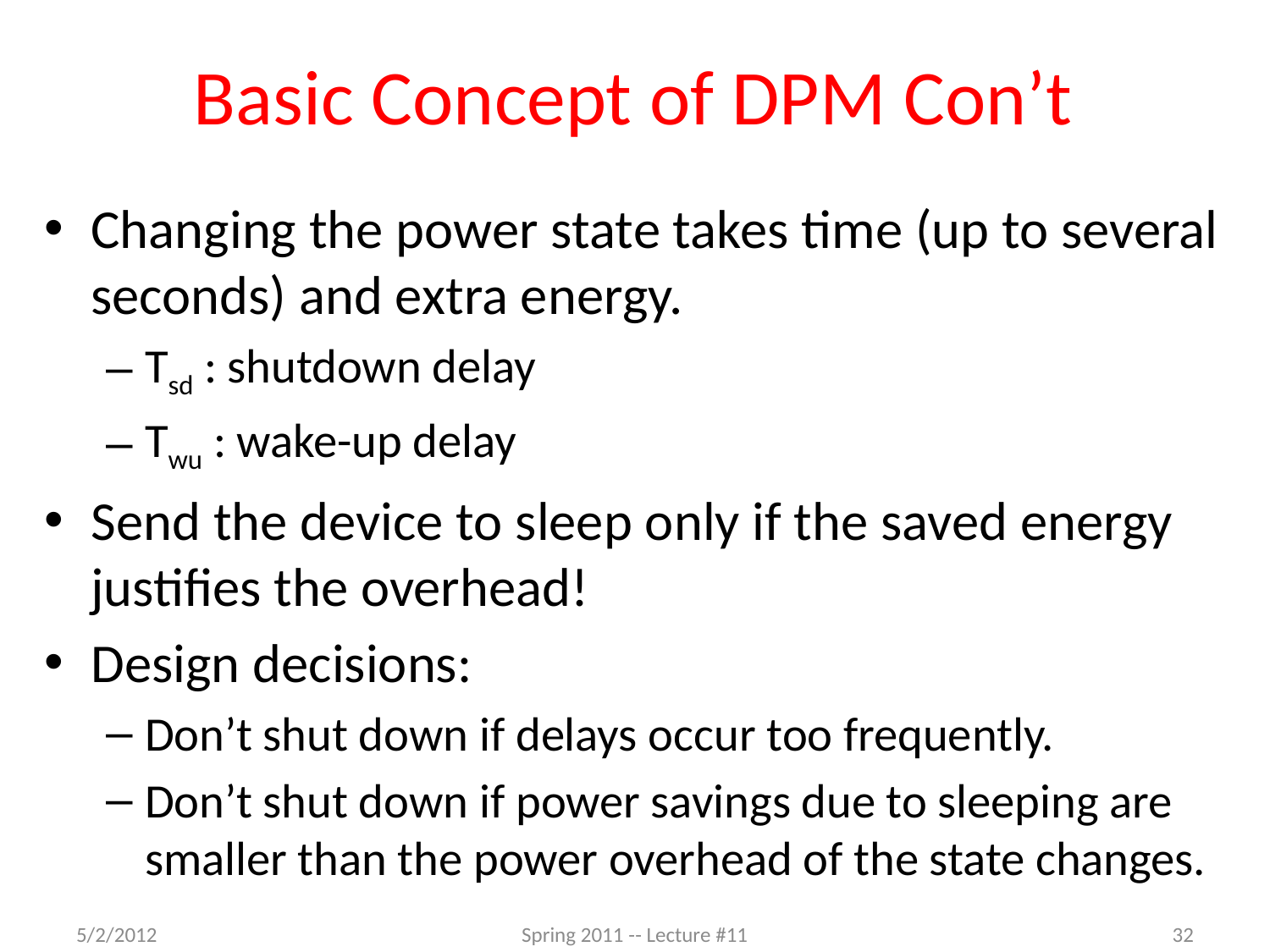

# Basic Concept of DPM Con’t
Changing the power state takes time (up to several seconds) and extra energy.
Tsd : shutdown delay
Twu : wake-up delay
Send the device to sleep only if the saved energy justifies the overhead!
Design decisions:
Don’t shut down if delays occur too frequently.
Don’t shut down if power savings due to sleeping are smaller than the power overhead of the state changes.
5/2/2012
Spring 2011 -- Lecture #11
32